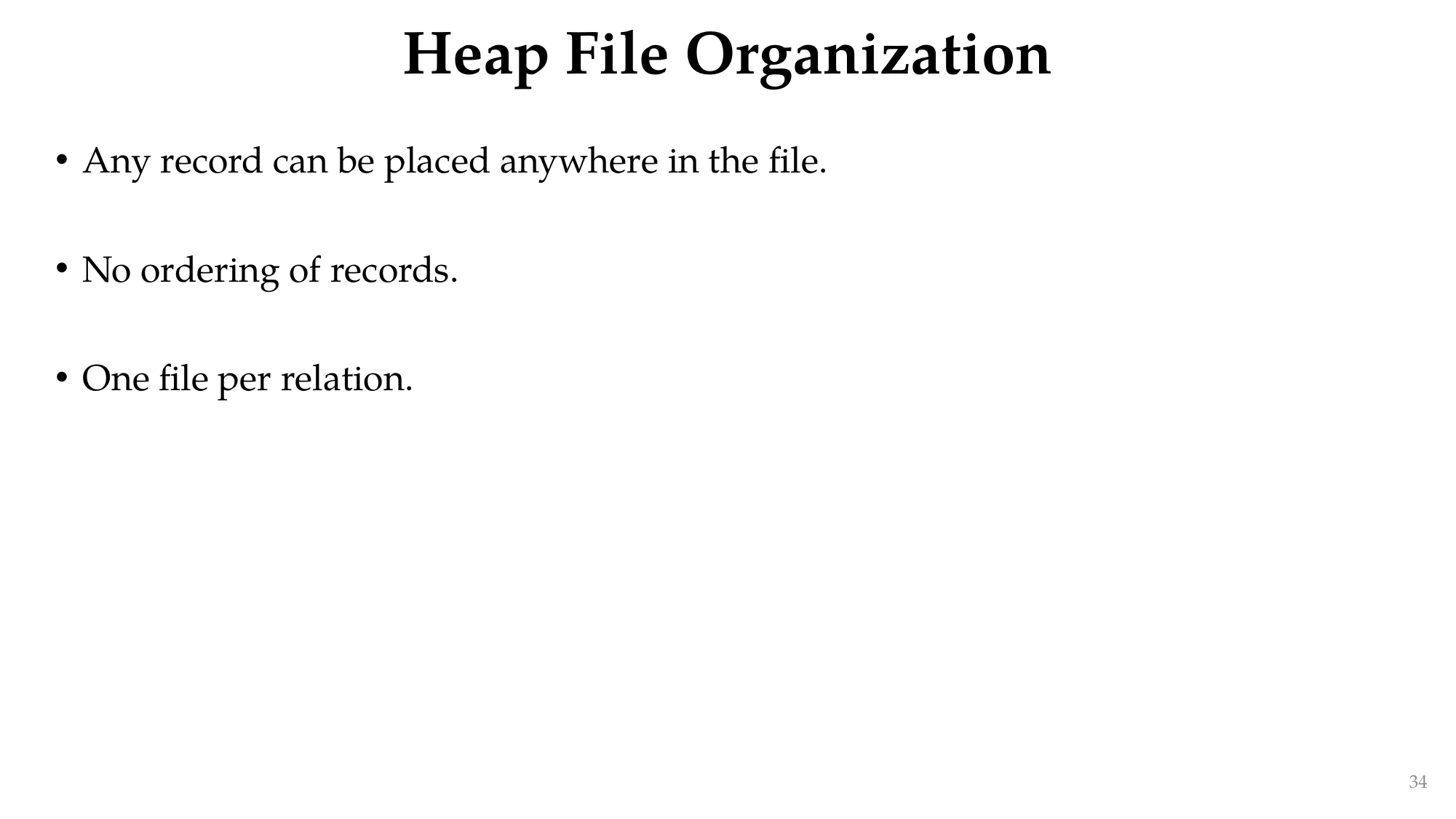

# Heap File Organization
Any record can be placed anywhere in the file.

No ordering of records.

One file per relation.
34